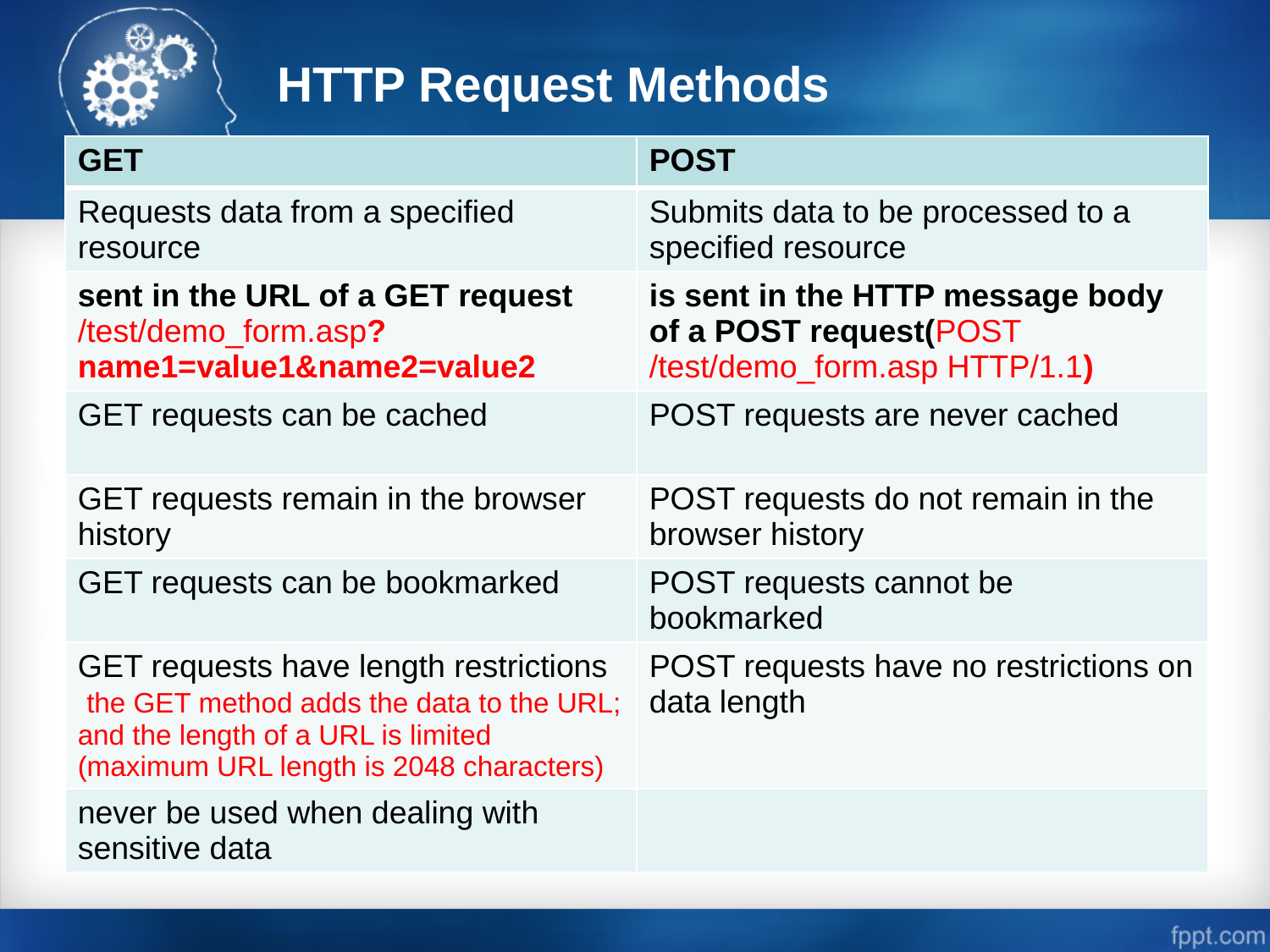

HTTP Request Methods
| GET | POST |
| --- | --- |
| Requests data from a specified resource | Submits data to be processed to a specified resource |
| sent in the URL of a GET request /test/demo\_form.asp?name1=value1&name2=value2 | is sent in the HTTP message body of a POST request(POST /test/demo\_form.asp HTTP/1.1) |
| GET requests can be cached | POST requests are never cached |
| GET requests remain in the browser history | POST requests do not remain in the browser history |
| GET requests can be bookmarked | POST requests cannot be bookmarked |
| GET requests have length restrictions  the GET method adds the data to the URL; and the length of a URL is limited (maximum URL length is 2048 characters) | POST requests have no restrictions on data length |
| never be used when dealing with sensitive data |  |